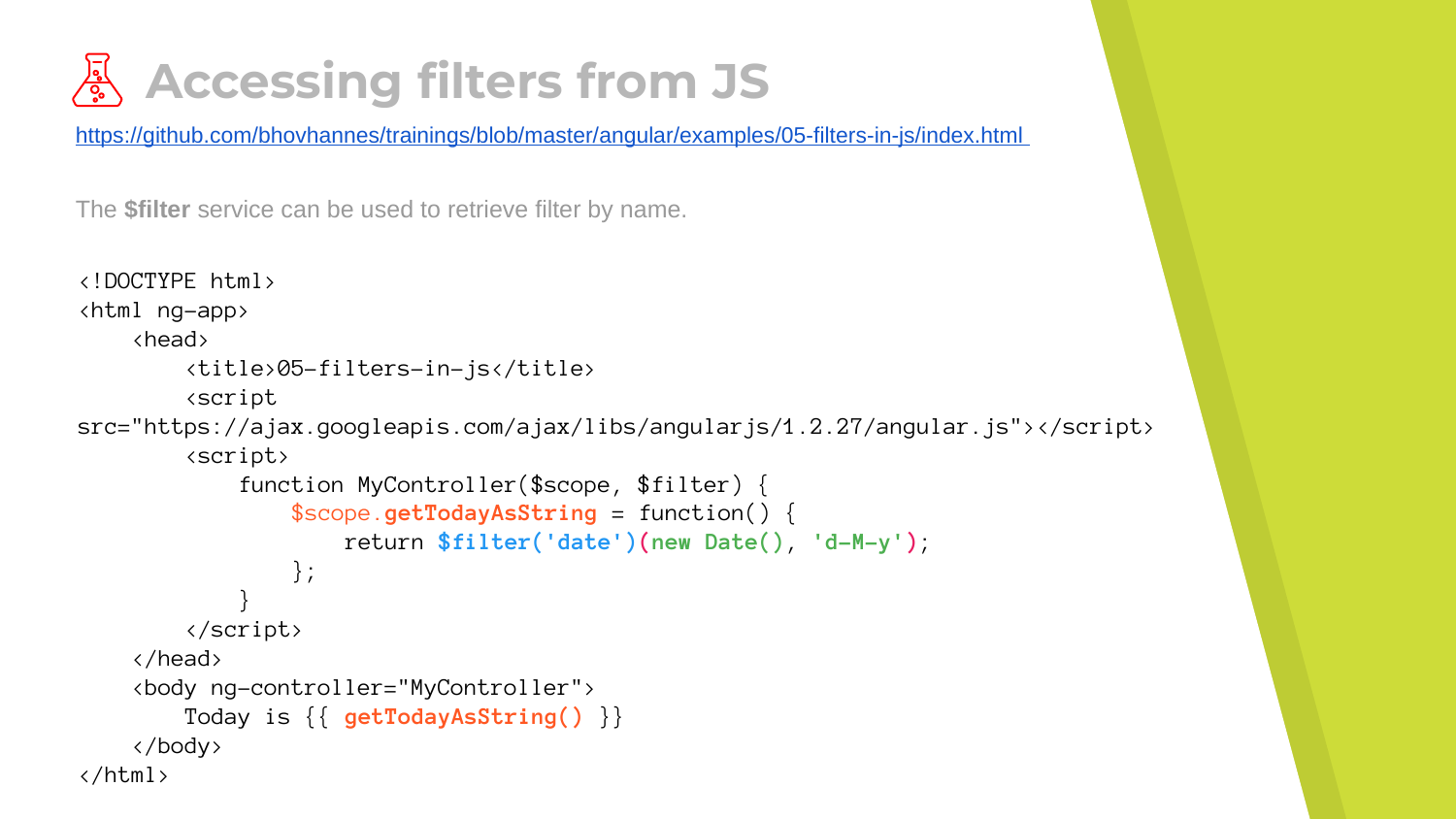

# Accessing filters from JS
https://github.com/bhovhannes/trainings/blob/master/angular/examples/05-filters-in-js/index.html
The $filter service can be used to retrieve filter by name.
<!DOCTYPE html>
<html ng-app>
    <head>
        <title>05-filters-in-js</title>
        <script src="https://ajax.googleapis.com/ajax/libs/angularjs/1.2.27/angular.js"></script>
        <script>
            function MyController($scope, $filter) {
                $scope.getTodayAsString = function() {
                    return $filter('date')(new Date(), 'd-M-y');
                };
            }
        </script>
    </head>
    <body ng-controller="MyController">
        Today is {{ getTodayAsString() }}
    </body>
</html>